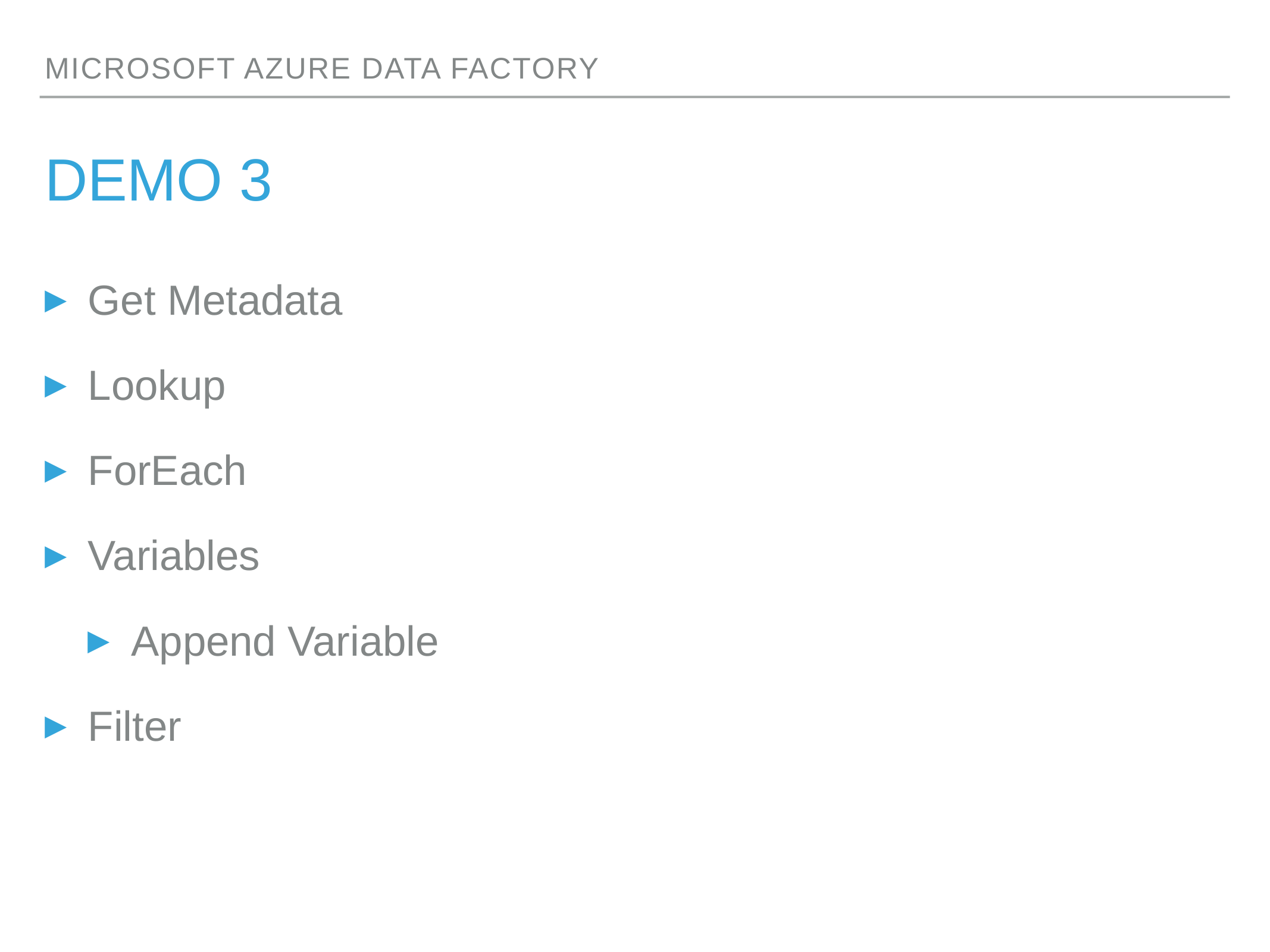

Microsoft azure data factory
# Demo 3
Get Metadata
Lookup
ForEach
Variables
Append Variable
Filter